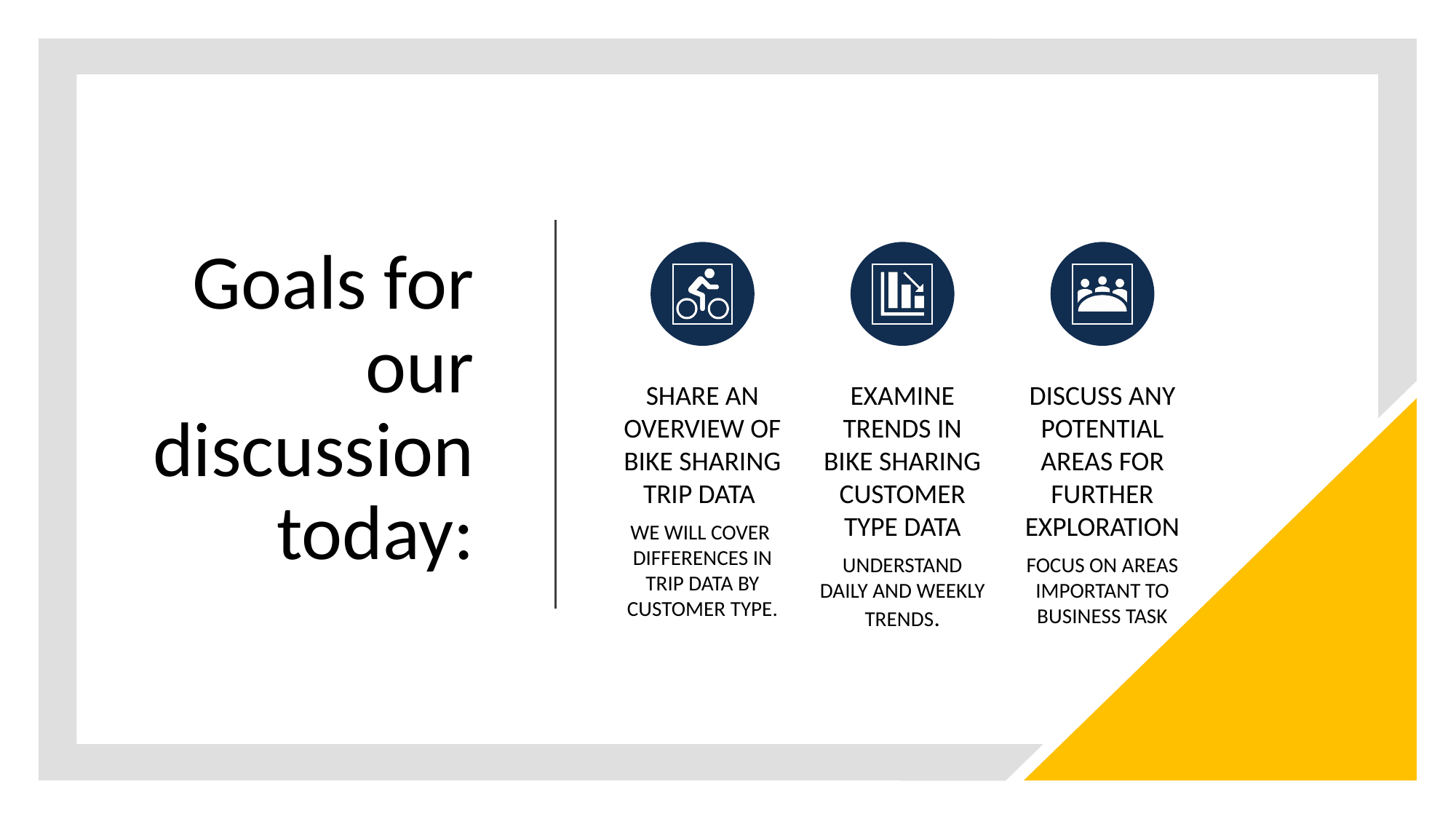

# Goals for our discussion today:
Share an overview of bike sharing trip data
We will cover  differences in trip data by customer type.
Examine trends in bike sharing customer type data
Understand daily and weekly trends.
Discuss any potential areas for further exploration
Focus on areas important to business task